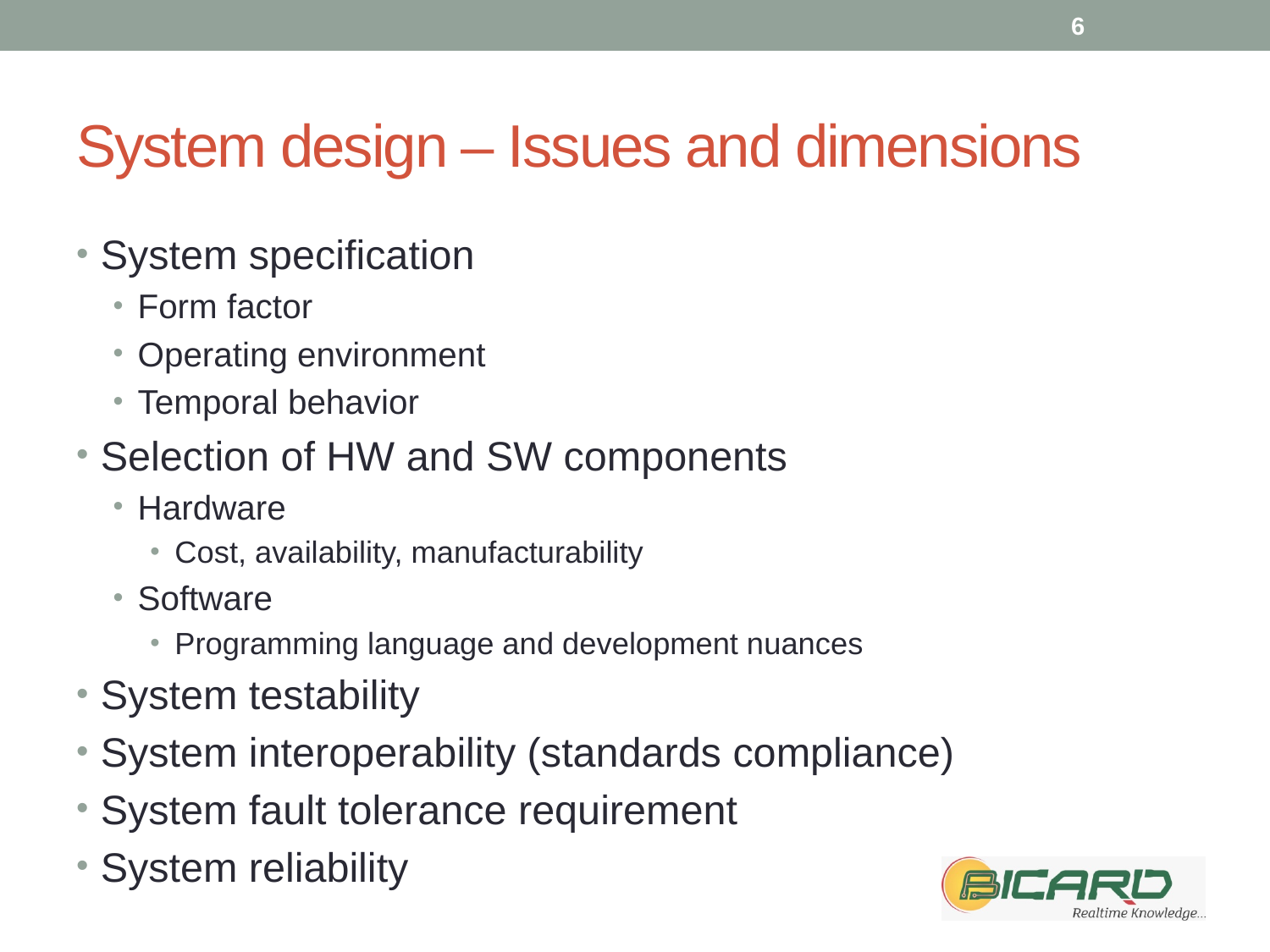

6
# System design – Issues and dimensions
System specification
Form factor
Operating environment
Temporal behavior
Selection of HW and SW components
Hardware
Cost, availability, manufacturability
Software
Programming language and development nuances
System testability
System interoperability (standards compliance)
System fault tolerance requirement
System reliability